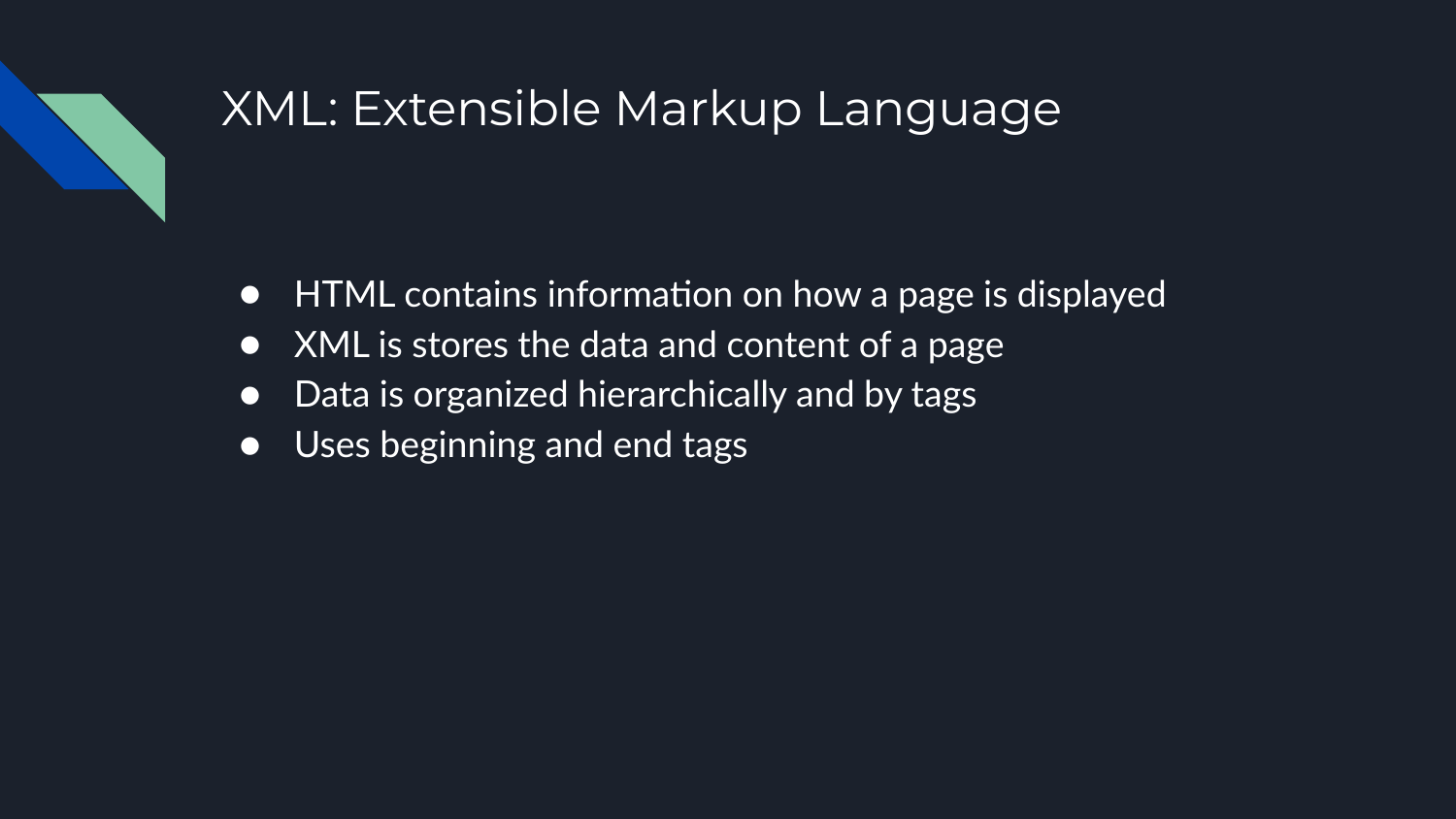

# XML: Extensible Markup Language
HTML contains information on how a page is displayed
XML is stores the data and content of a page
Data is organized hierarchically and by tags
Uses beginning and end tags